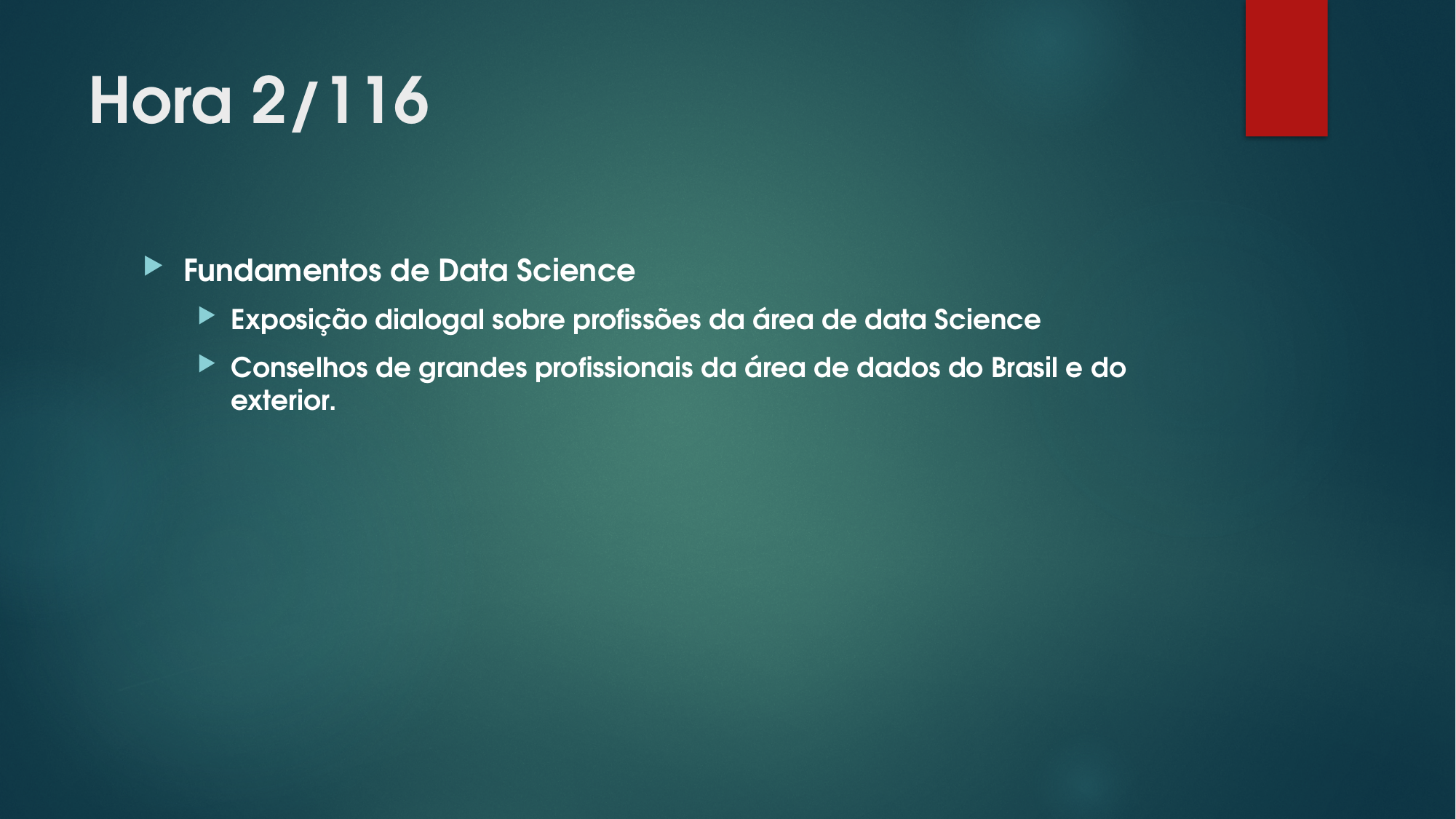

# Hora 2/116
Fundamentos de Data Science
Exposição dialogal sobre profissões da área de data Science
Conselhos de grandes profissionais da área de dados do Brasil e do exterior.